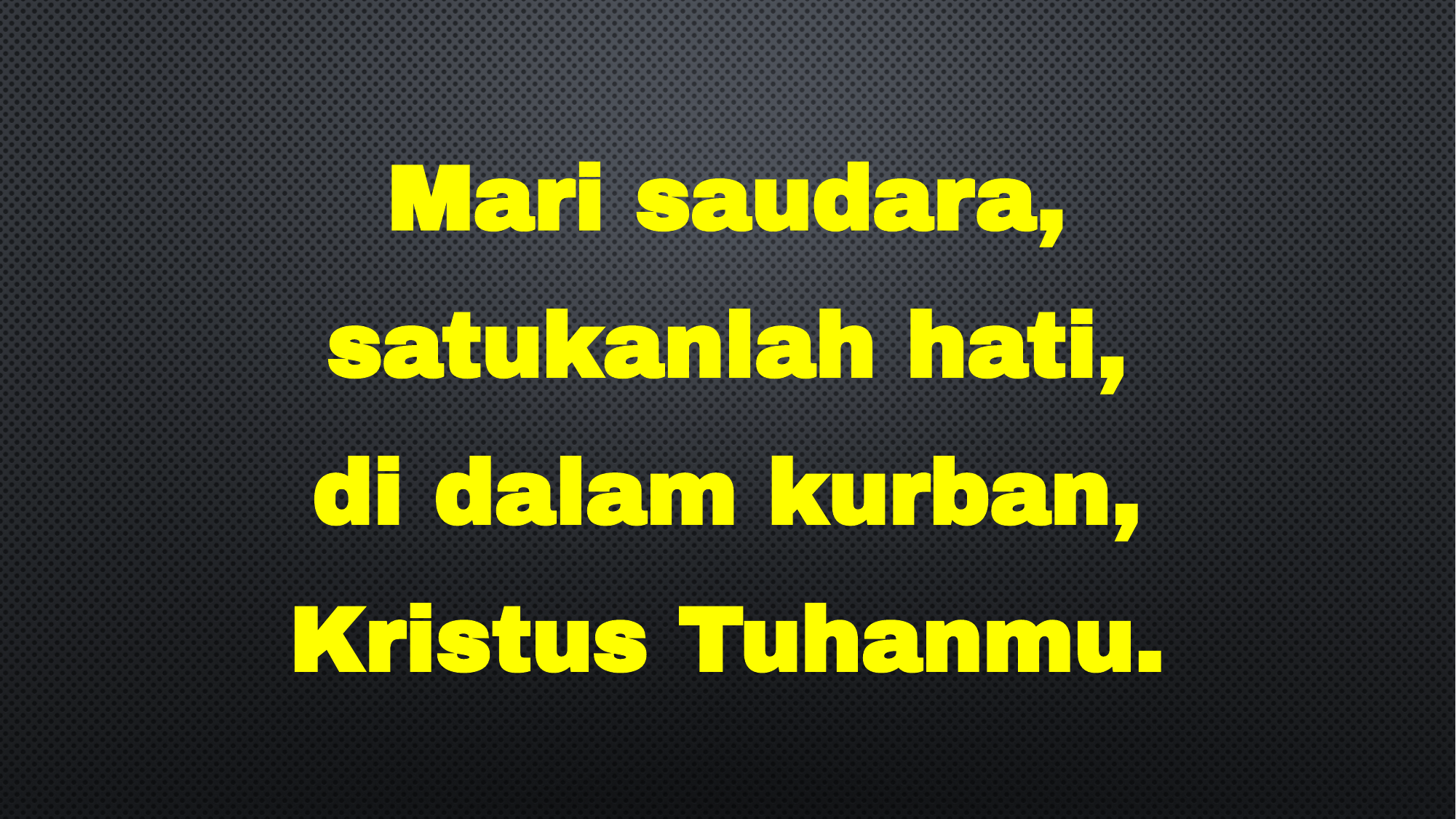

Mari saudara,
satukanlah hati,
di dalam kurban,
Kristus Tuhanmu.